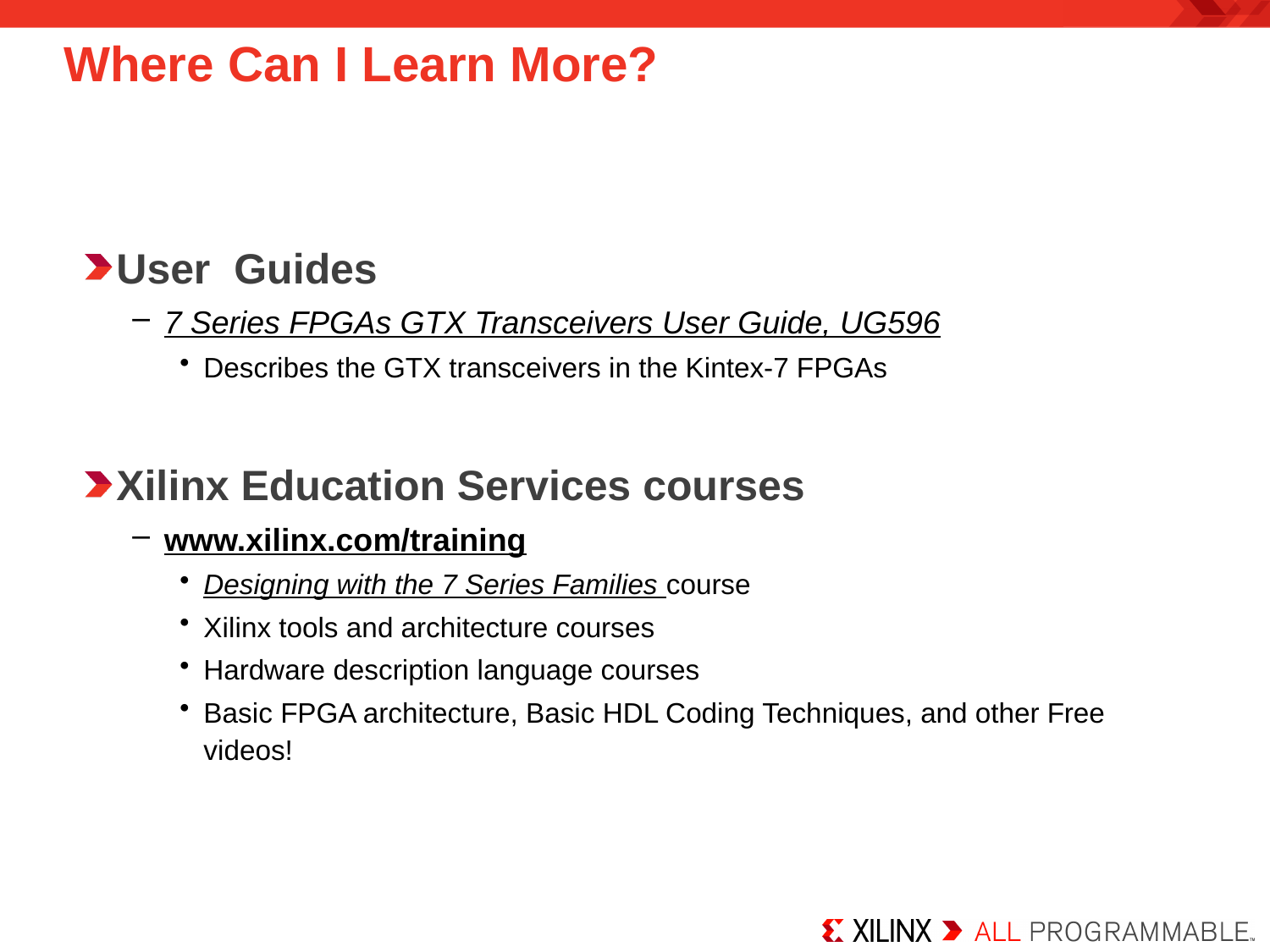

# Where Can I Learn More?
User  Guides
7 Series FPGAs GTX Transceivers User Guide, UG596
Describes the GTX transceivers in the Kintex-7 FPGAs

Xilinx Education Services courses
www.xilinx.com/training
Designing with the 7 Series Families course
Xilinx tools and architecture courses
Hardware description language courses
Basic FPGA architecture, Basic HDL Coding Techniques, and other Free videos!